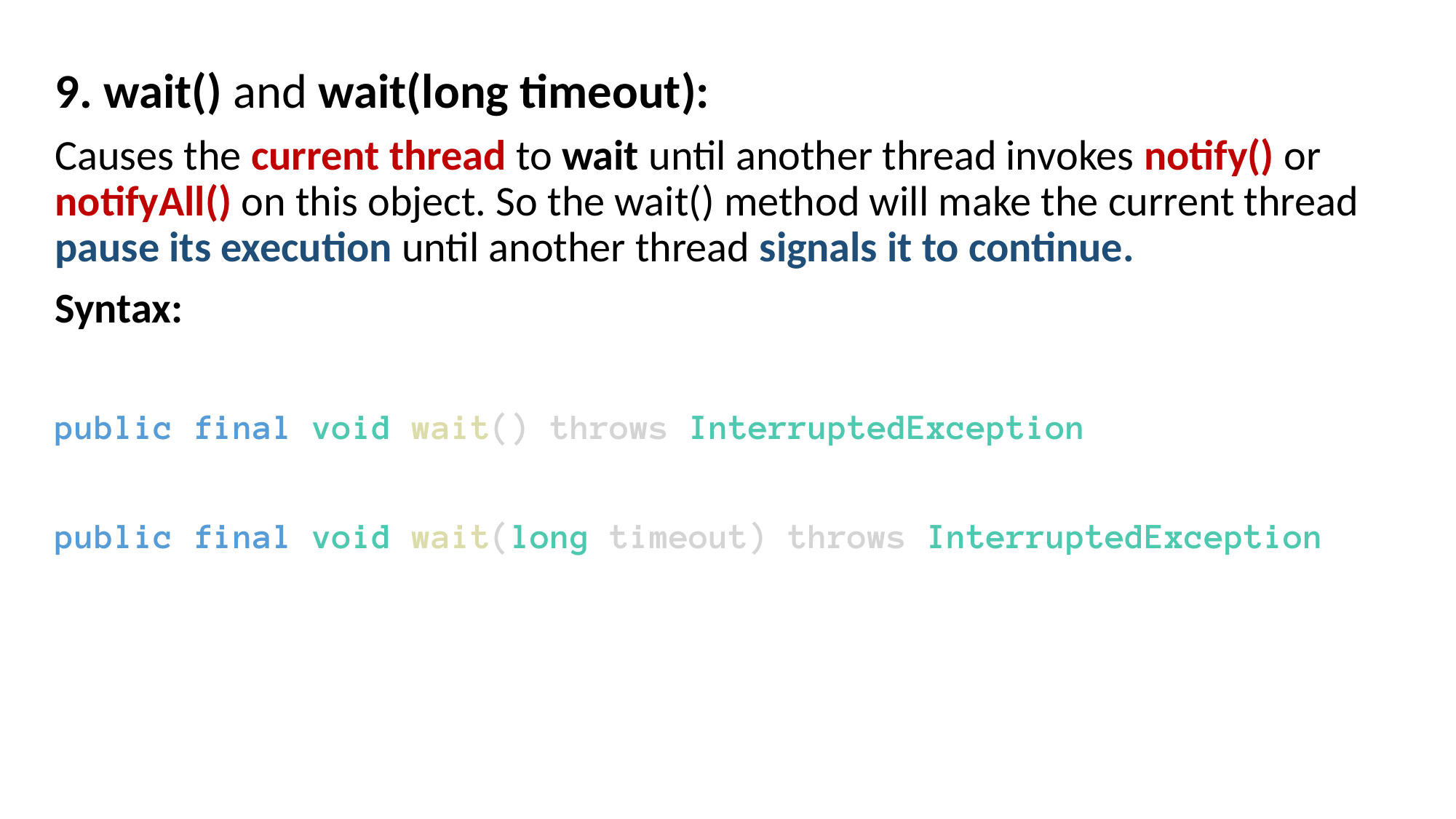

9. wait() and wait(long timeout):
Causes the current thread to wait until another thread invokes notify() or notifyAll() on this object. So the wait() method will make the current thread pause its execution until another thread signals it to continue.
Syntax:

public final void wait() throws InterruptedException

public final void wait(long timeout) throws InterruptedException